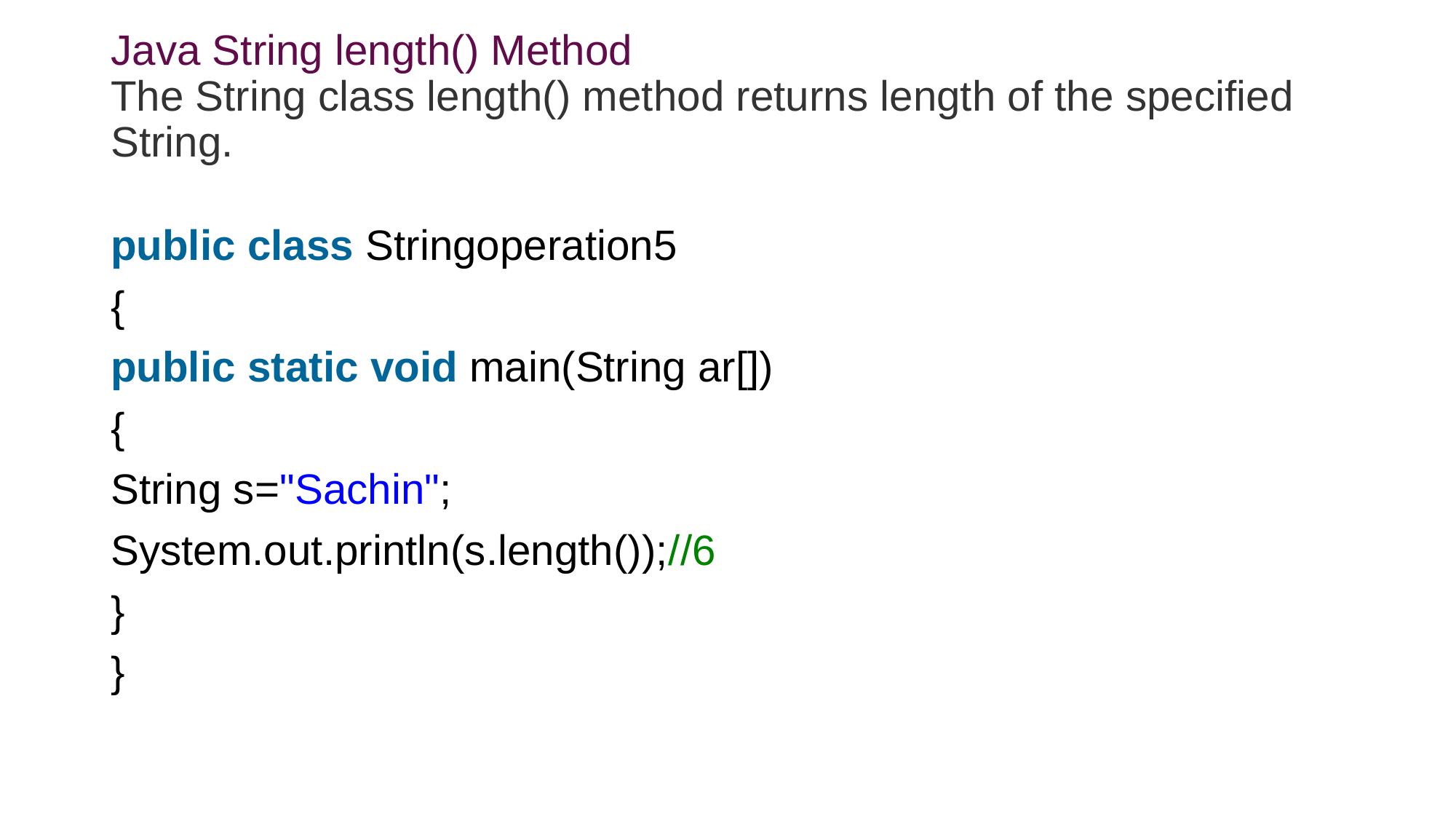

# Java String length() Method The String class length() method returns length of the specified String.
public class Stringoperation5
{
public static void main(String ar[])
{
String s="Sachin";
System.out.println(s.length());//6
}
}